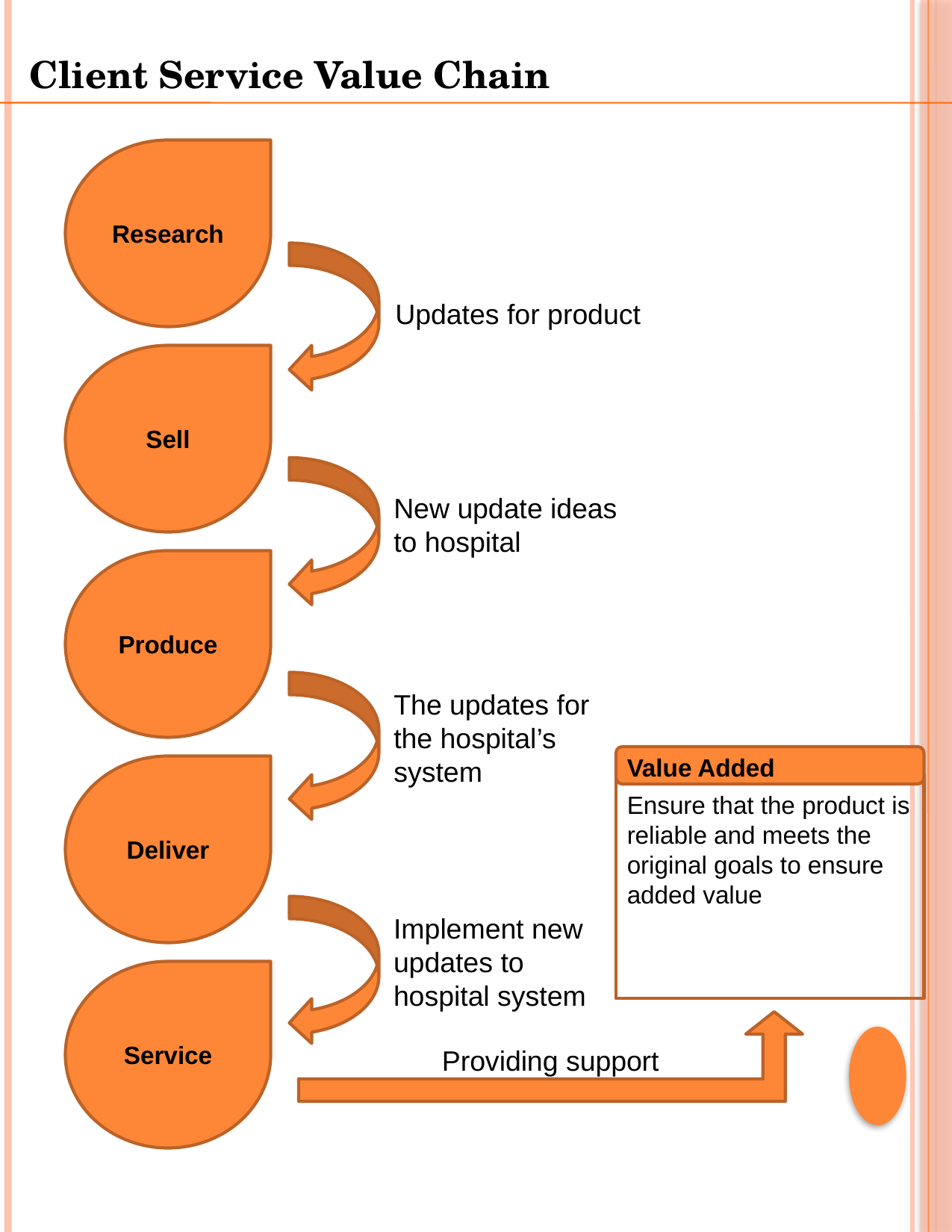

Client Service Value Chain
Research

Updates for product
Sell

New update ideas to hospital
Produce

The updates for the hospital’s system
Value Added

Deliver

Ensure that the product is reliable and meets the original goals to ensure added value

Implement new updates to hospital system
Service

Providing support